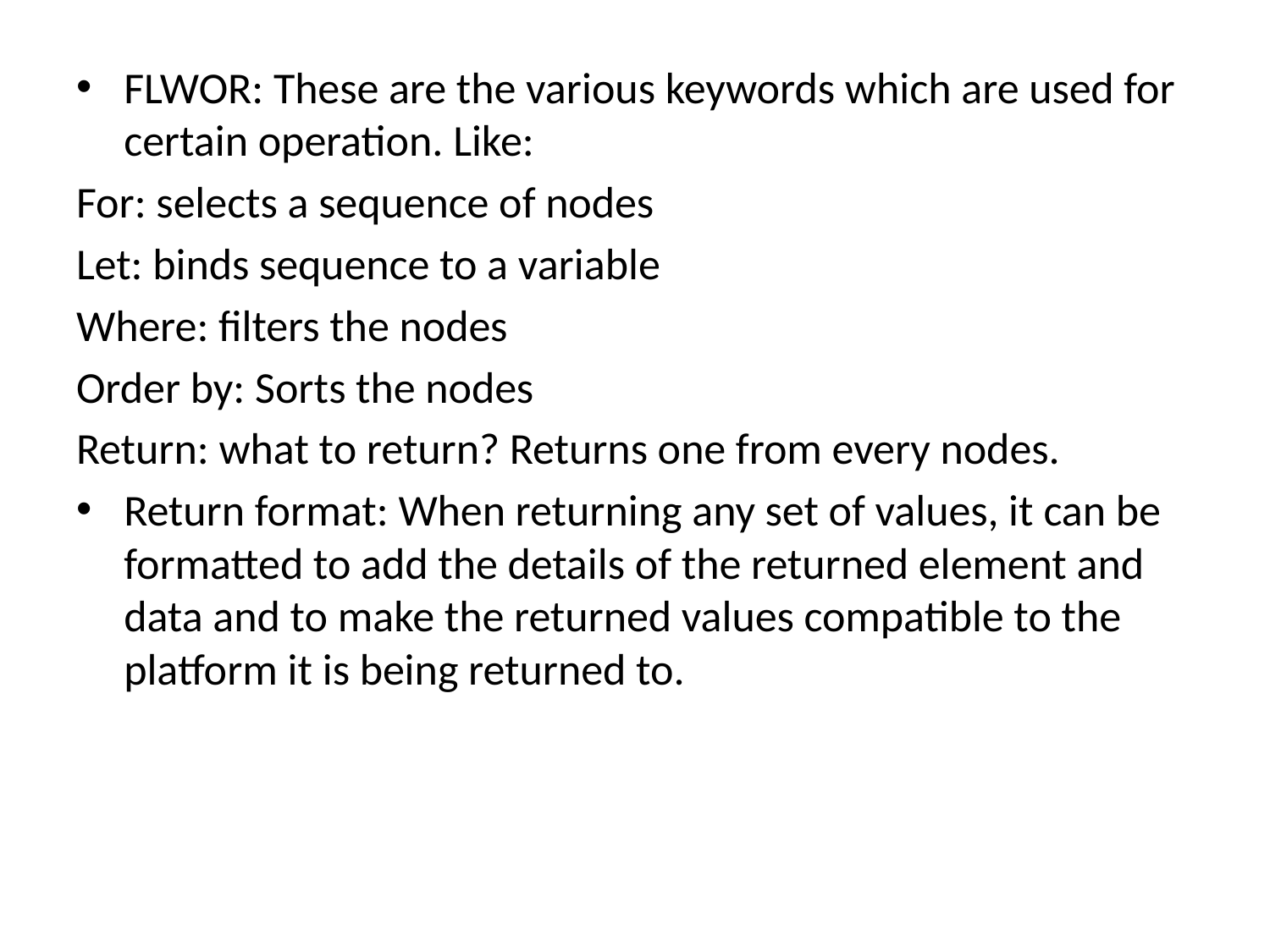

FLWOR: These are the various keywords which are used for certain operation. Like:
For: selects a sequence of nodes
Let: binds sequence to a variable
Where: filters the nodes
Order by: Sorts the nodes
Return: what to return? Returns one from every nodes.
Return format: When returning any set of values, it can be formatted to add the details of the returned element and data and to make the returned values compatible to the platform it is being returned to.